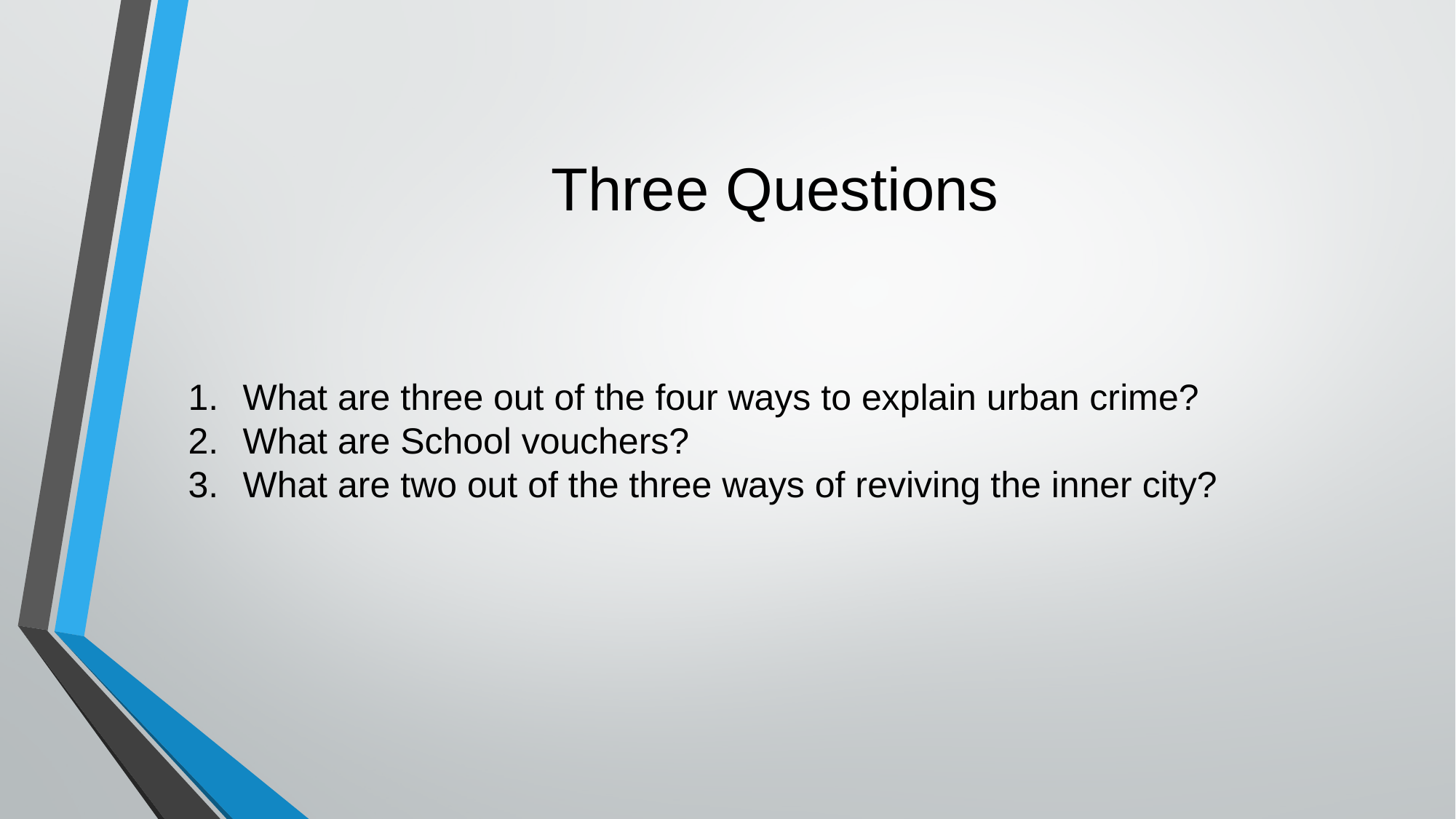

# Three Questions
What are three out of the four ways to explain urban crime?
What are School vouchers?
What are two out of the three ways of reviving the inner city?